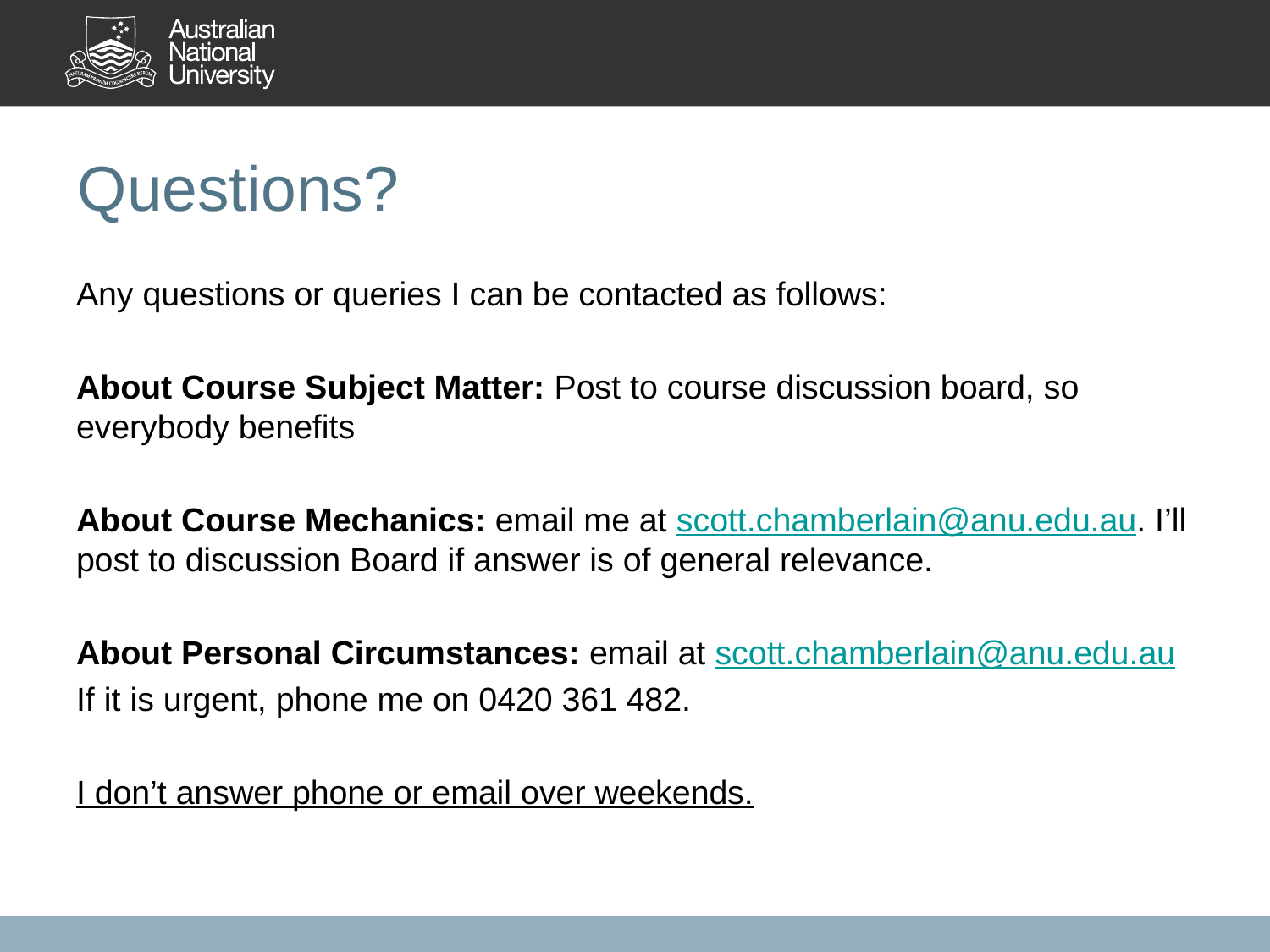

# Questions?
Any questions or queries I can be contacted as follows:

About Course Subject Matter: Post to course discussion board, so everybody benefits

About Course Mechanics: email me at scott.chamberlain@anu.edu.au. I’ll post to discussion Board if answer is of general relevance.

About Personal Circumstances: email at scott.chamberlain@anu.edu.au
If it is urgent, phone me on 0420 361 482.

I don’t answer phone or email over weekends.